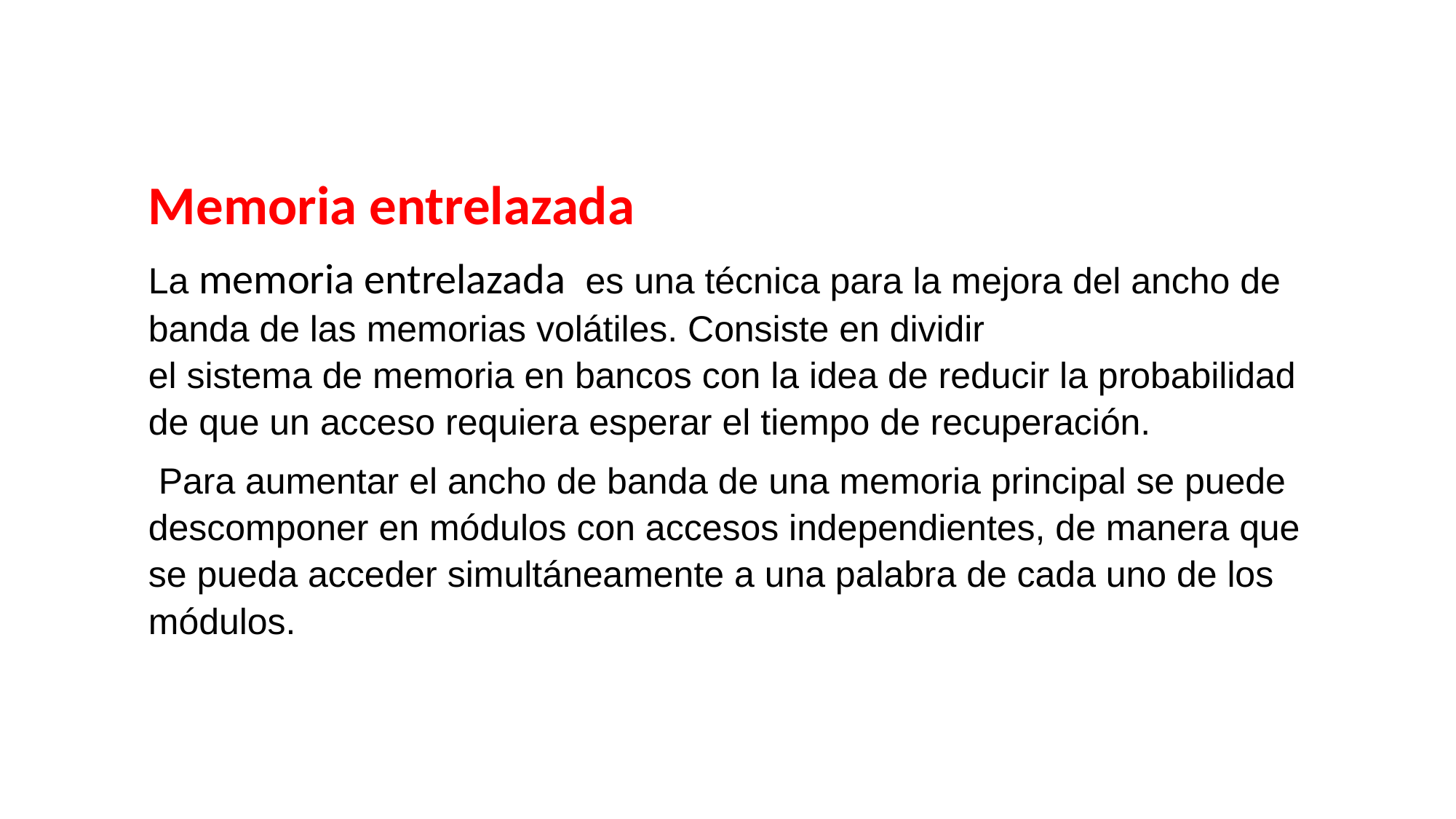

Memoria entrelazada
La memoria entrelazada  es una técnica para la mejora del ancho de banda de las memorias volátiles. Consiste en dividir el sistema de memoria en bancos con la idea de reducir la probabilidad de que un acceso requiera esperar el tiempo de recuperación.
 Para aumentar el ancho de banda de una memoria principal se puede descomponer en módulos con accesos independientes, de manera que se pueda acceder simultáneamente a una palabra de cada uno de los módulos.